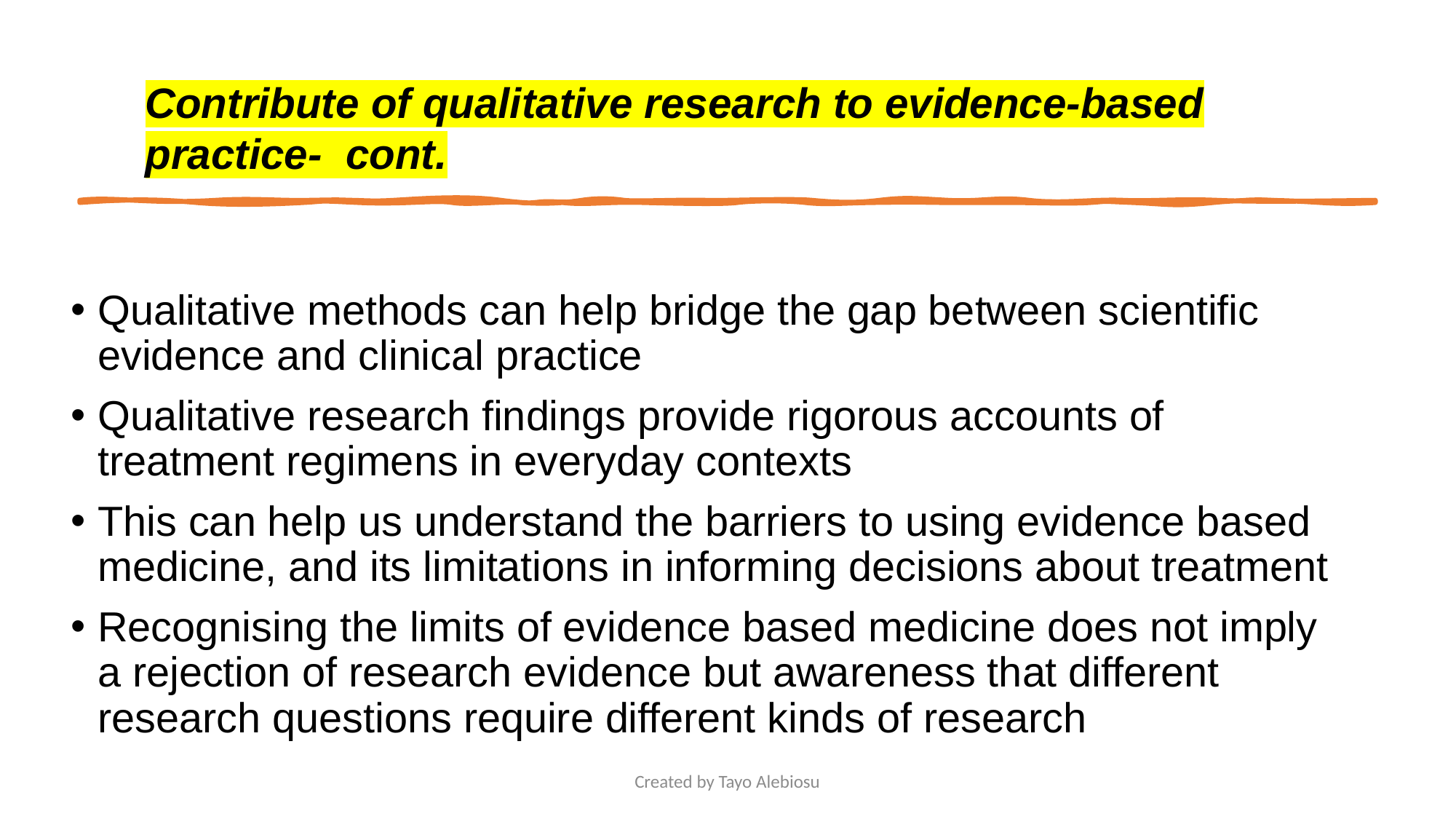

Contribute of qualitative research to evidence-based practice-  cont.

Qualitative methods can help bridge the gap between scientific evidence and clinical practice
Qualitative research findings provide rigorous accounts of treatment regimens in everyday contexts
This can help us understand the barriers to using evidence based medicine, and its limitations in informing decisions about treatment
Recognising the limits of evidence based medicine does not imply a rejection of research evidence but awareness that different research questions require different kinds of research

Created by Tayo Alebiosu